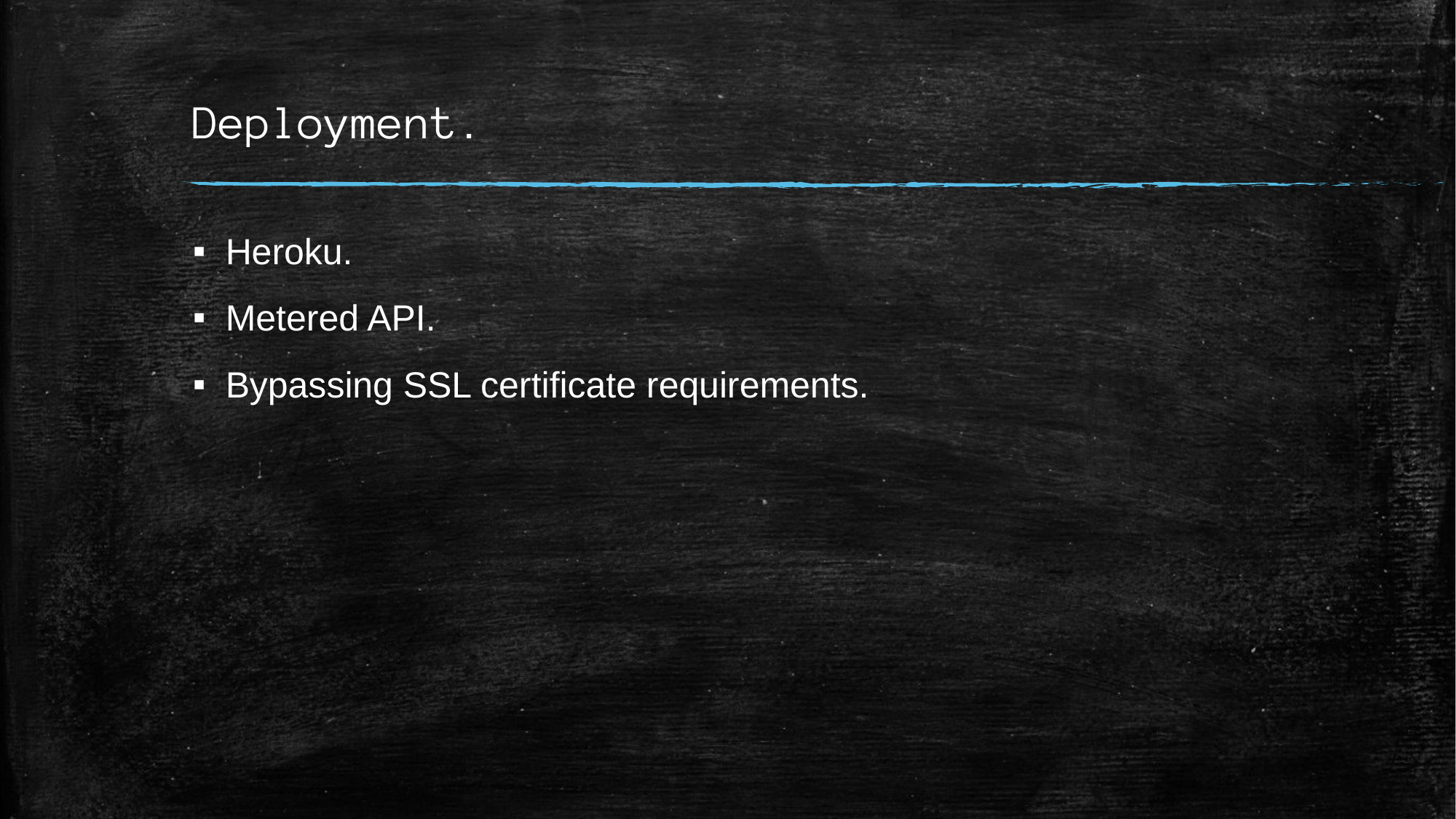

# Deployment.
Heroku.
Metered API.
Bypassing SSL certificate requirements.